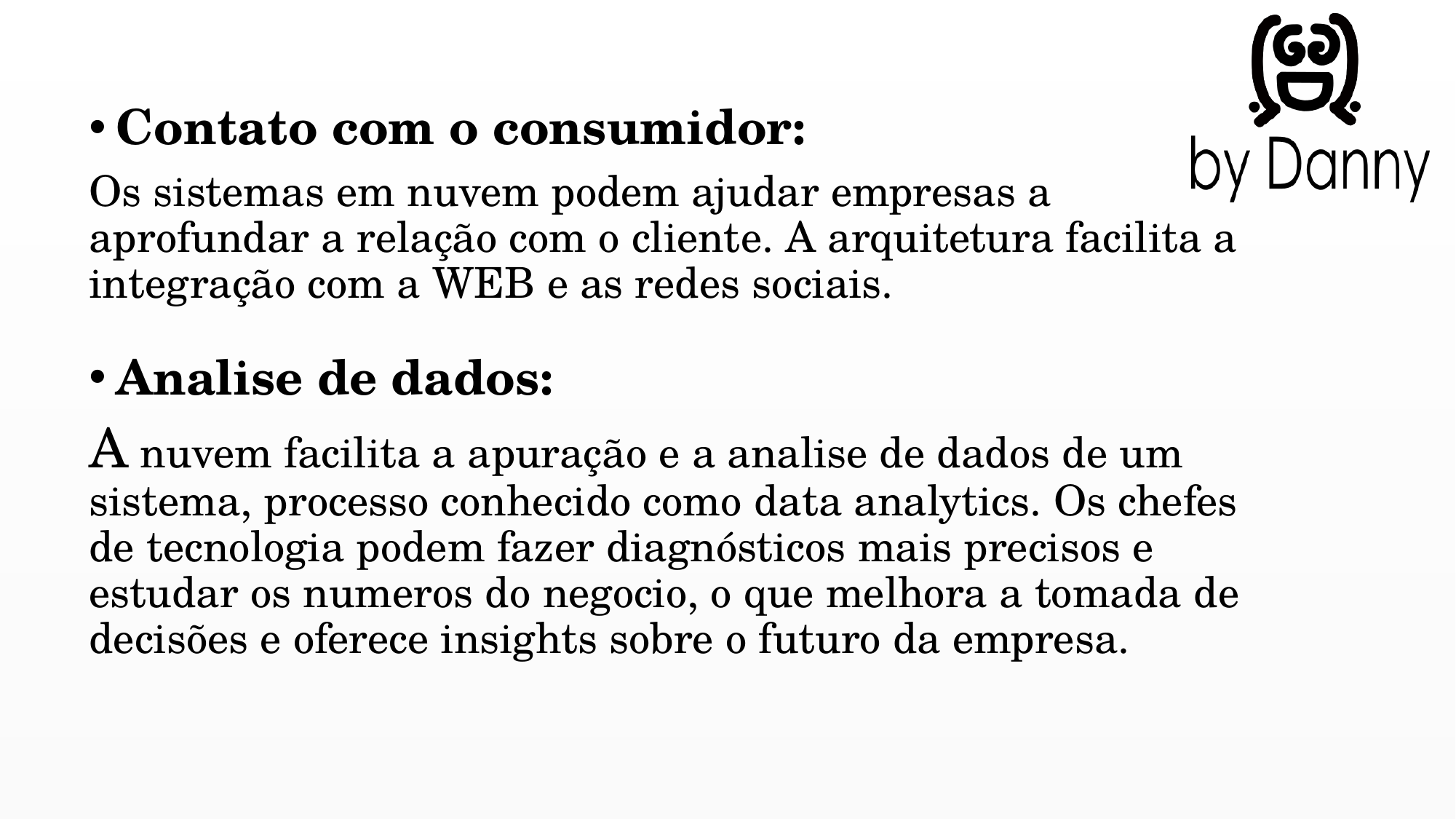

Contato com o consumidor:
Os sistemas em nuvem podem ajudar empresas a aprofundar a relação com o cliente. A arquitetura facilita a integração com a WEB e as redes sociais.
Analise de dados:
A nuvem facilita a apuração e a analise de dados de um sistema, processo conhecido como data analytics. Os chefes de tecnologia podem fazer diagnósticos mais precisos e estudar os numeros do negocio, o que melhora a tomada de decisões e oferece insights sobre o futuro da empresa.